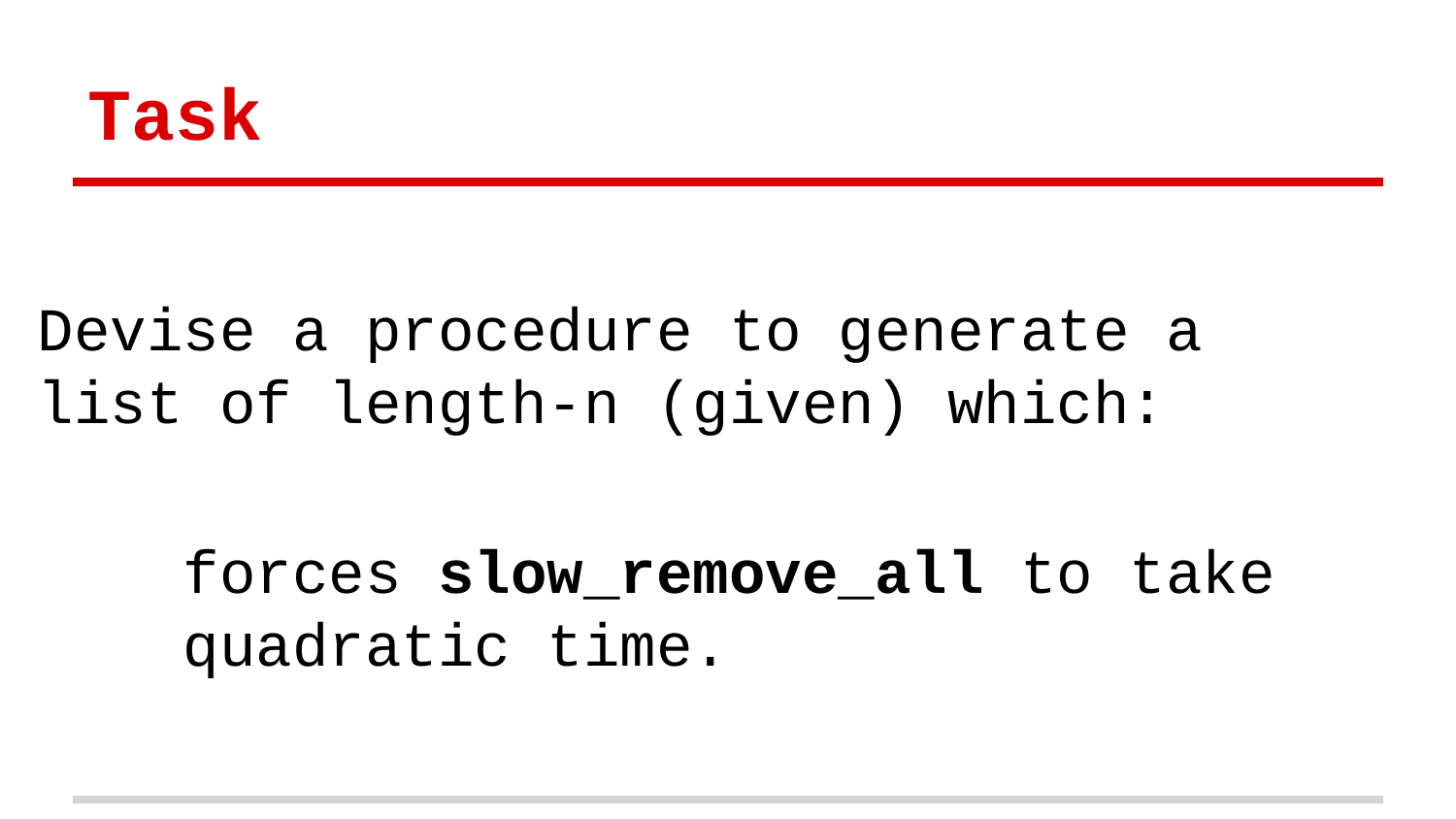

# Task

Devise a procedure to generate a list of length-n (given) which:

forces slow_remove_all to take quadratic time.